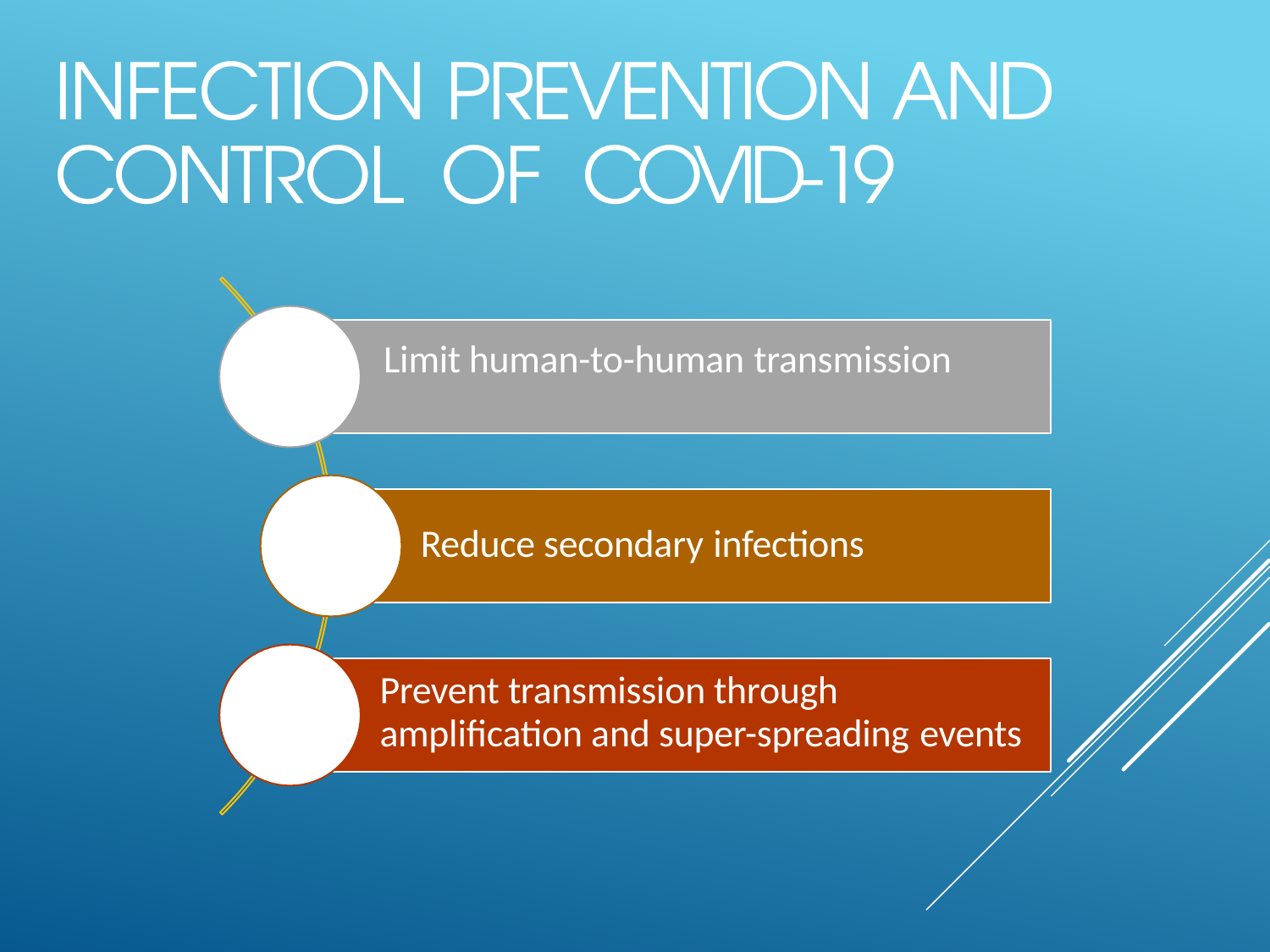

# Infection Prevention and Control  of  COVID-19

Limit human-to-human transmission
Reduce secondary infections

Prevent transmission through  amplification and super-spreading events